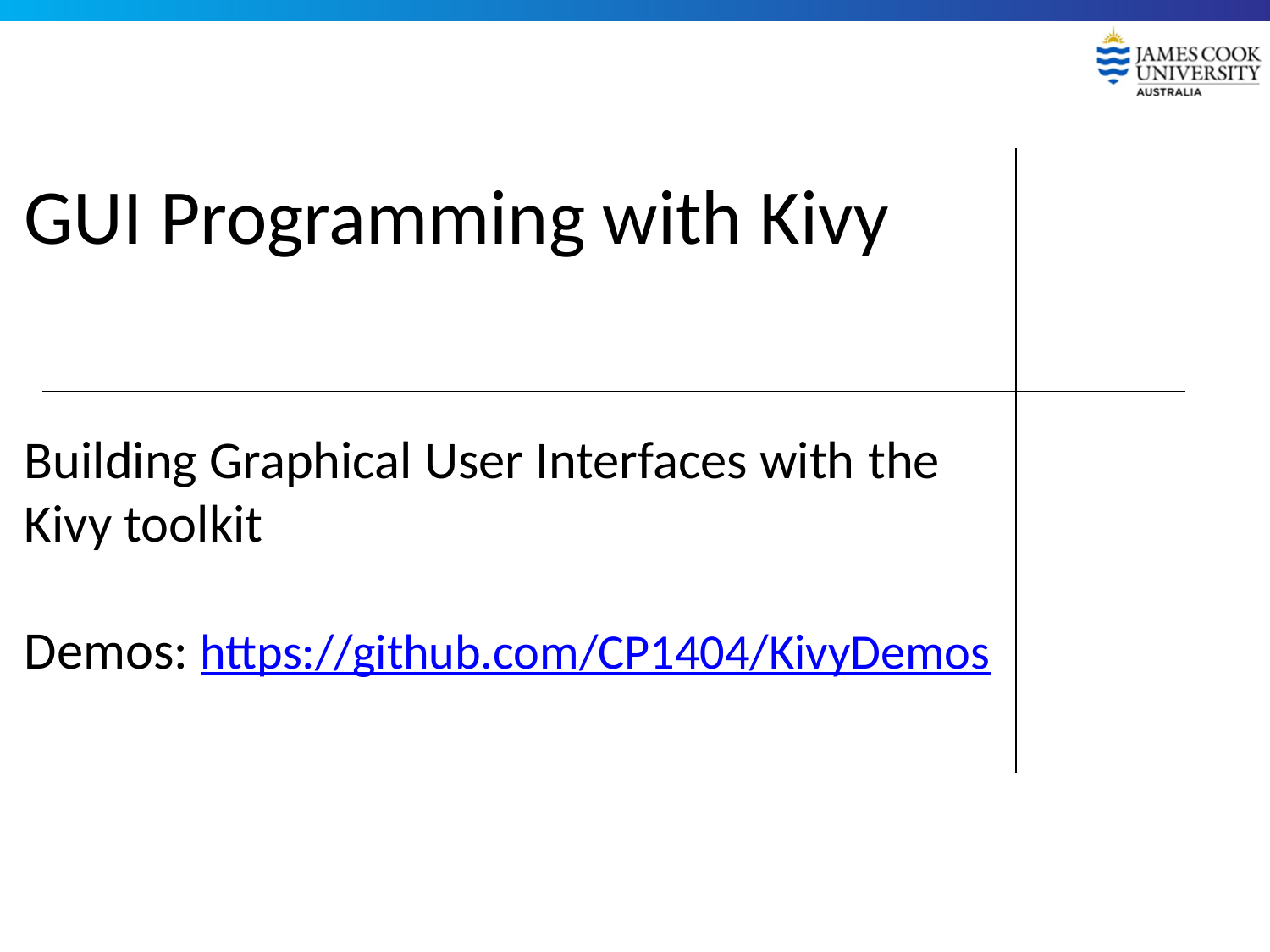

# GUI Programming with Kivy
Building Graphical User Interfaces with the Kivy toolkit

Demos: https://github.com/CP1404/KivyDemos